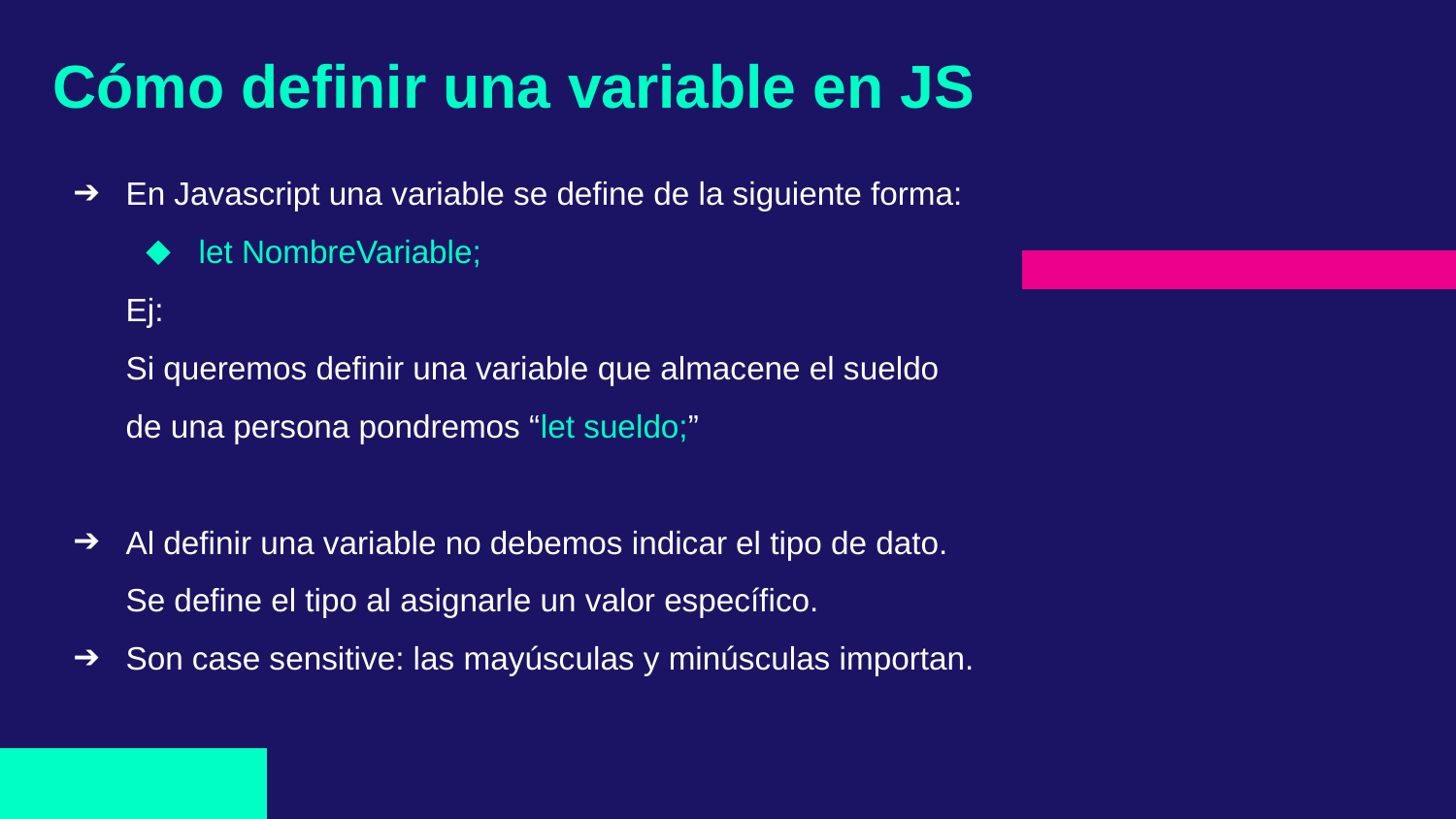

# Cómo definir una variable en JS
En Javascript una variable se define de la siguiente forma:
let NombreVariable;
Ej:
Si queremos definir una variable que almacene el sueldo de una persona pondremos “let sueldo;”
Al definir una variable no debemos indicar el tipo de dato.  Se define el tipo al asignarle un valor específico.
Son case sensitive: las mayúsculas y minúsculas importan.